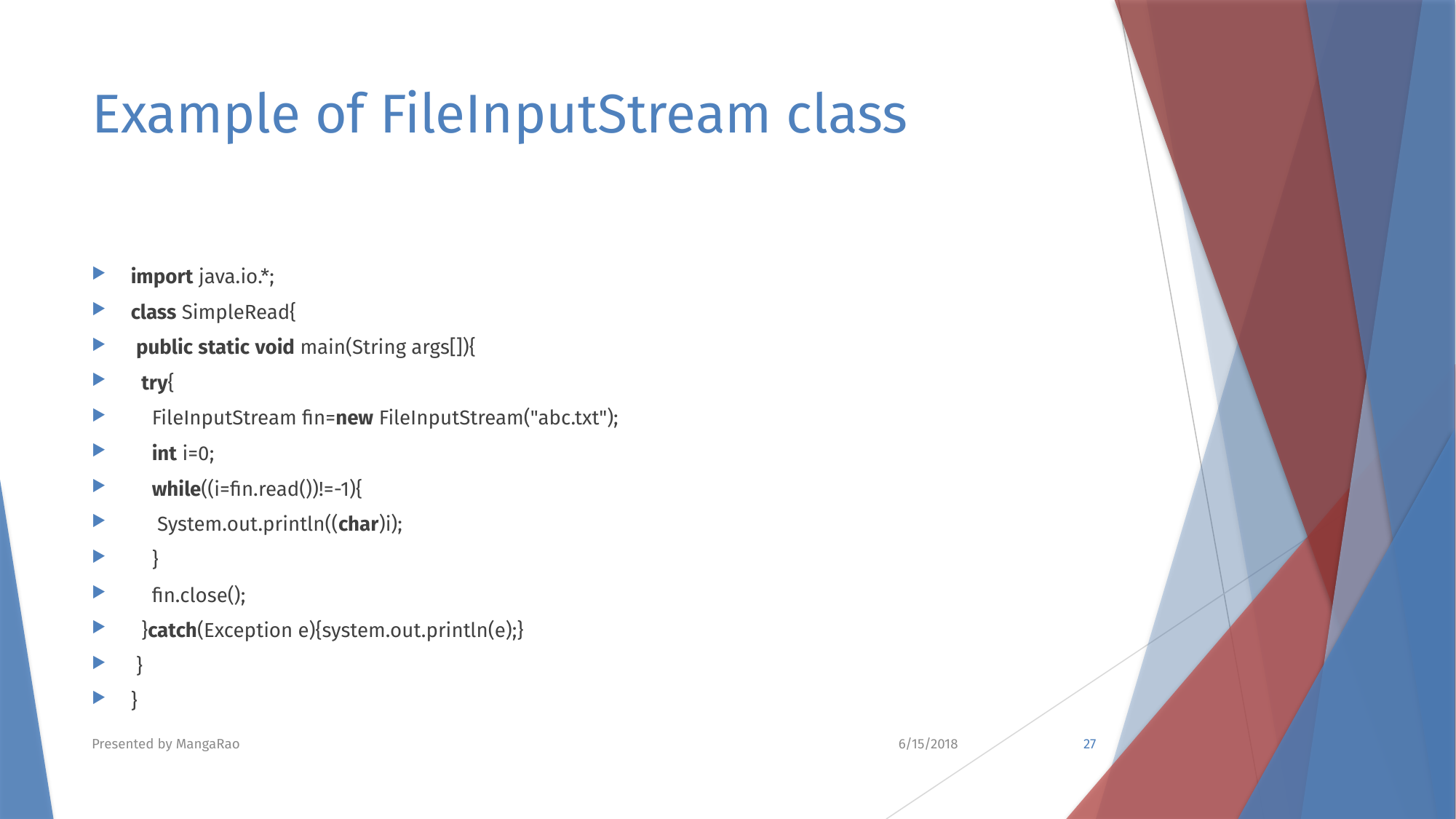

# Example of FileInputStream class
import java.io.*;
class SimpleRead{
 public static void main(String args[]){
  try{
    FileInputStream fin=new FileInputStream("abc.txt");
    int i=0;
    while((i=fin.read())!=-1){
     System.out.println((char)i);
    }
    fin.close();
  }catch(Exception e){system.out.println(e);}
 }
}

Presented by MangaRao
6/15/2018
27